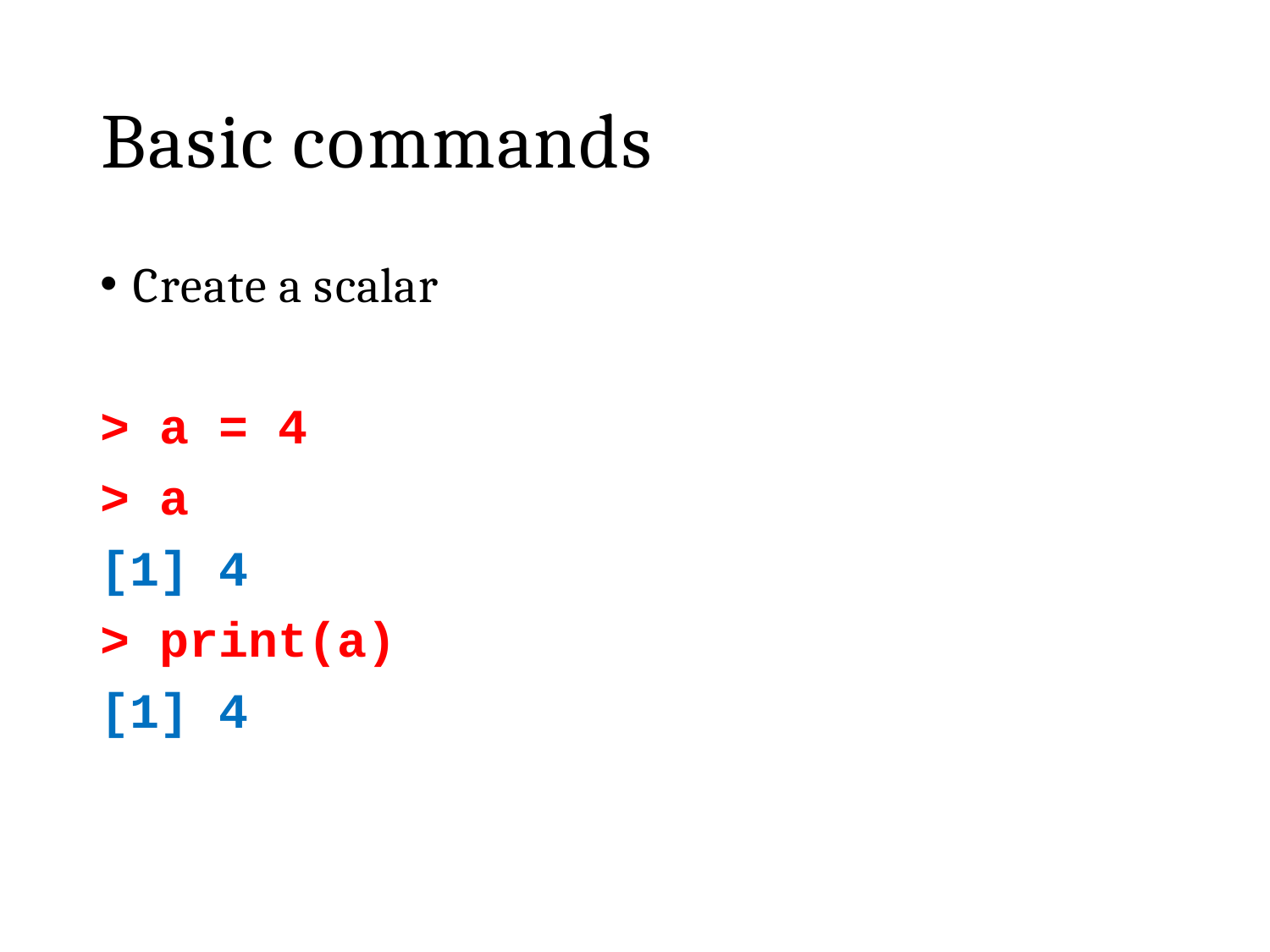

# Basic commands
Create a scalar

> a = 4
> a
[1] 4
> print(a)
[1] 4